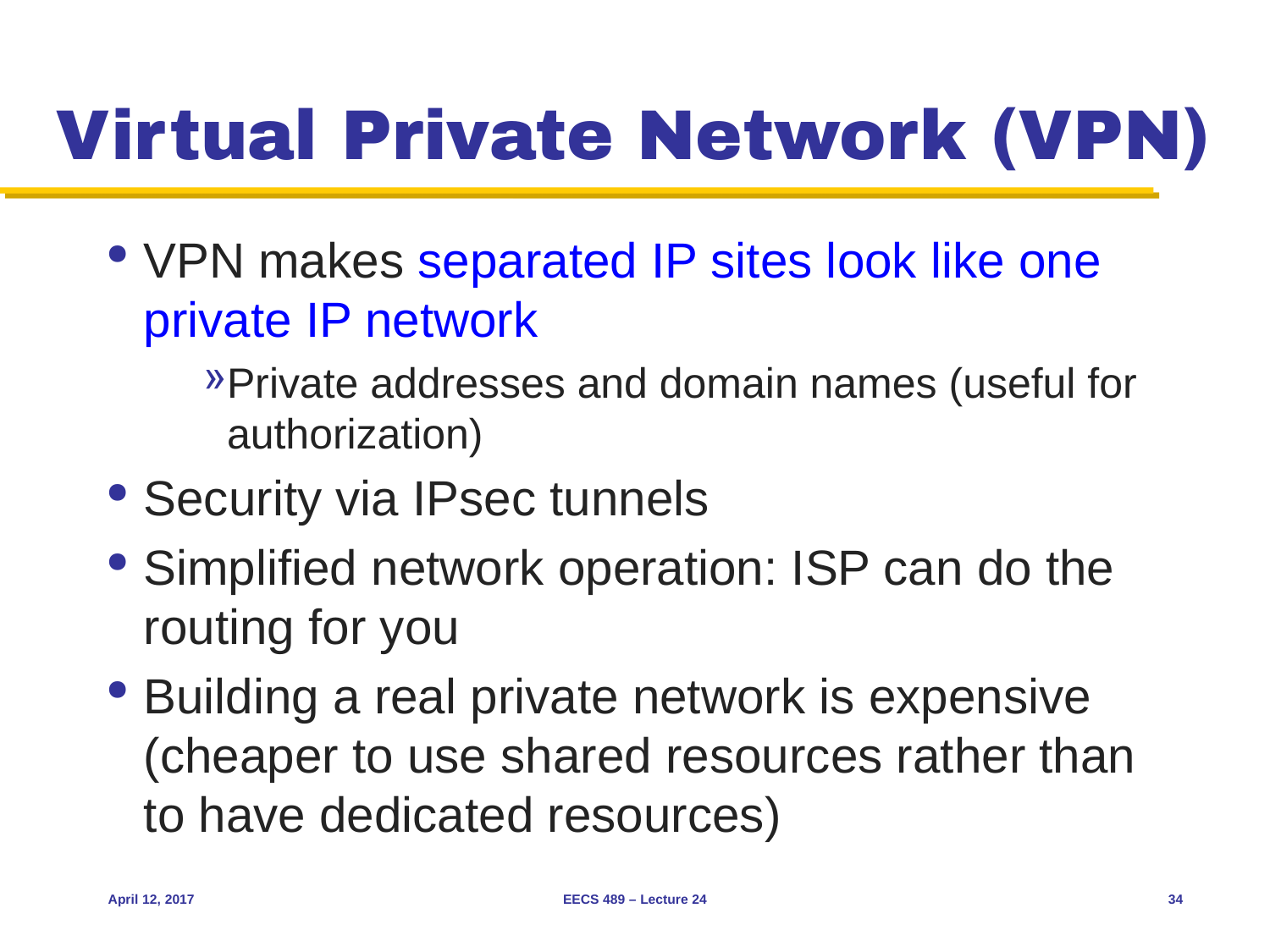

# Virtual Private Network (VPN)
VPN makes separated IP sites look like one private IP network
Private addresses and domain names (useful for authorization)
Security via IPsec tunnels
Simplified network operation: ISP can do the routing for you
Building a real private network is expensive (cheaper to use shared resources rather than to have dedicated resources)
April 12, 2017
EECS 489 – Lecture 24
34